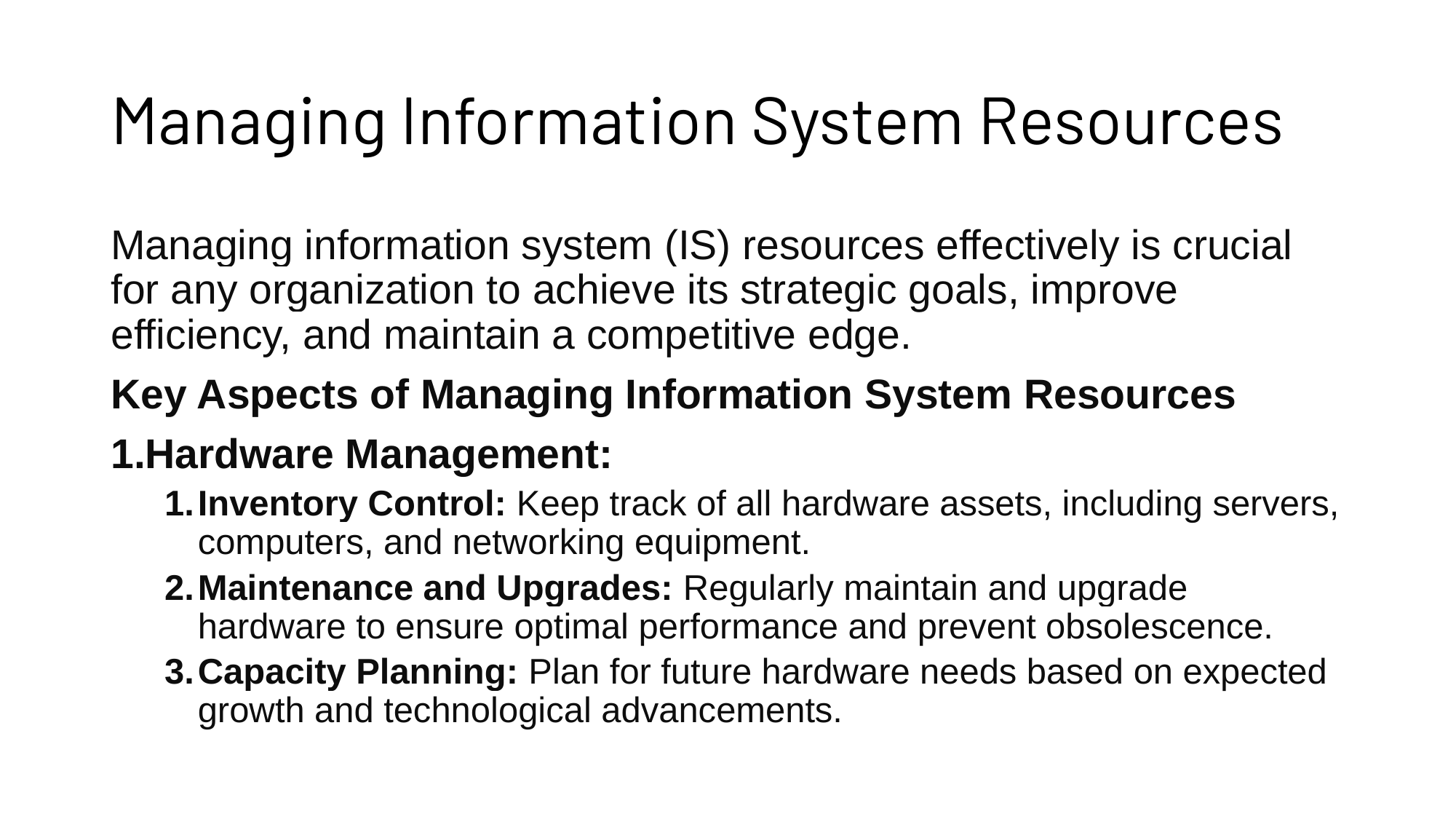

# Managing Information System Resources
Managing information system (IS) resources effectively is crucial for any organization to achieve its strategic goals, improve efficiency, and maintain a competitive edge.
Key Aspects of Managing Information System Resources
Hardware Management:
Inventory Control: Keep track of all hardware assets, including servers, computers, and networking equipment.
Maintenance and Upgrades: Regularly maintain and upgrade hardware to ensure optimal performance and prevent obsolescence.
Capacity Planning: Plan for future hardware needs based on expected growth and technological advancements.